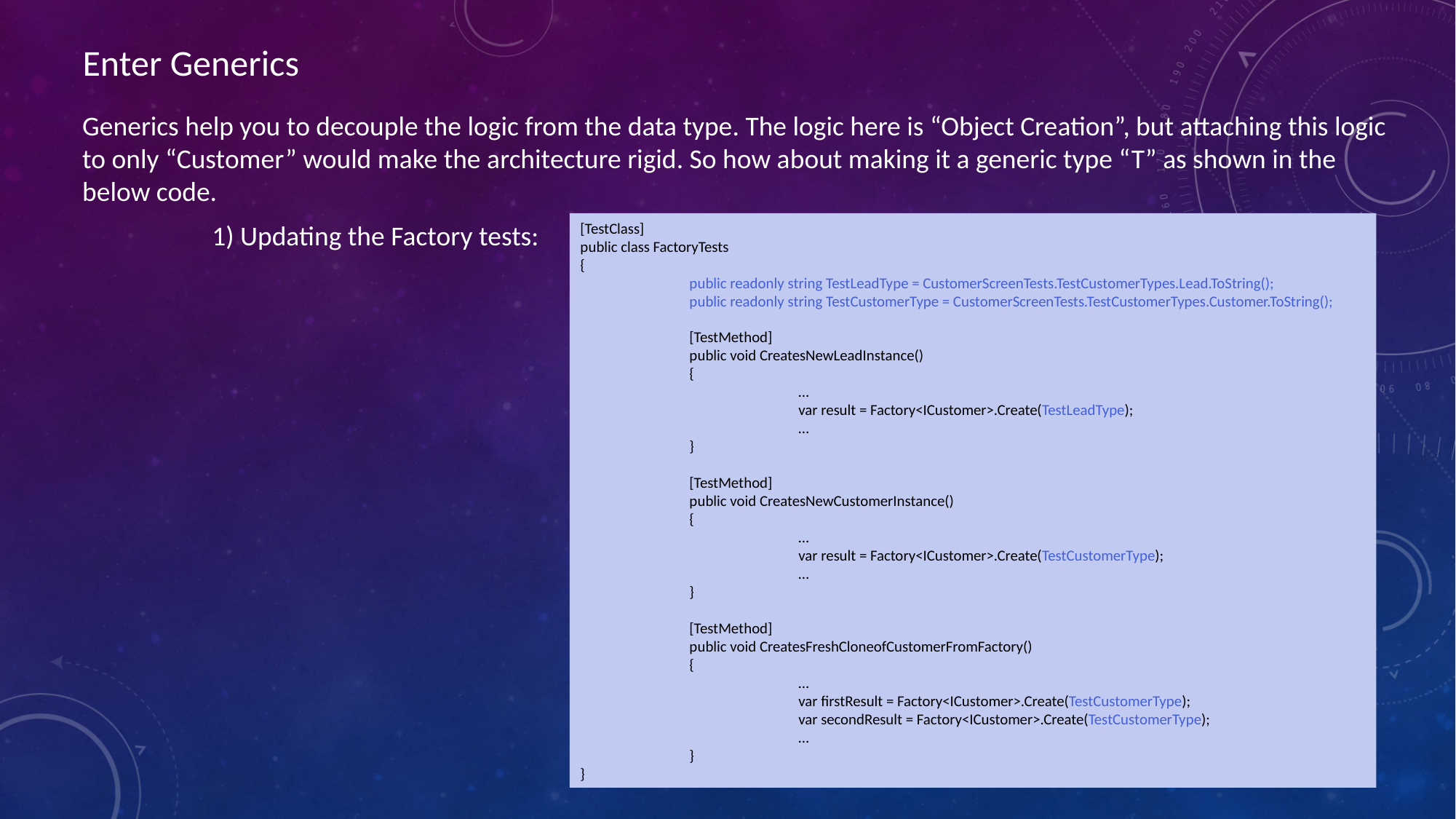

Enter Generics
Generics help you to decouple the logic from the data type. The logic here is “Object Creation”, but attaching this logic to only “Customer” would make the architecture rigid. So how about making it a generic type “T” as shown in the below code.
1) Updating the Factory tests:
[TestClass]
public class FactoryTests
{
	public readonly string TestLeadType = CustomerScreenTests.TestCustomerTypes.Lead.ToString();
	public readonly string TestCustomerType = CustomerScreenTests.TestCustomerTypes.Customer.ToString();

	[TestMethod]
	public void CreatesNewLeadInstance()
	{
		…
		var result = Factory<ICustomer>.Create(TestLeadType);
		…
	}

	[TestMethod]
	public void CreatesNewCustomerInstance()
	{
		…
		var result = Factory<ICustomer>.Create(TestCustomerType);
		…
	}

	[TestMethod]
	public void CreatesFreshCloneofCustomerFromFactory()
	{
		…
		var firstResult = Factory<ICustomer>.Create(TestCustomerType);
		var secondResult = Factory<ICustomer>.Create(TestCustomerType);
		…
	}
}